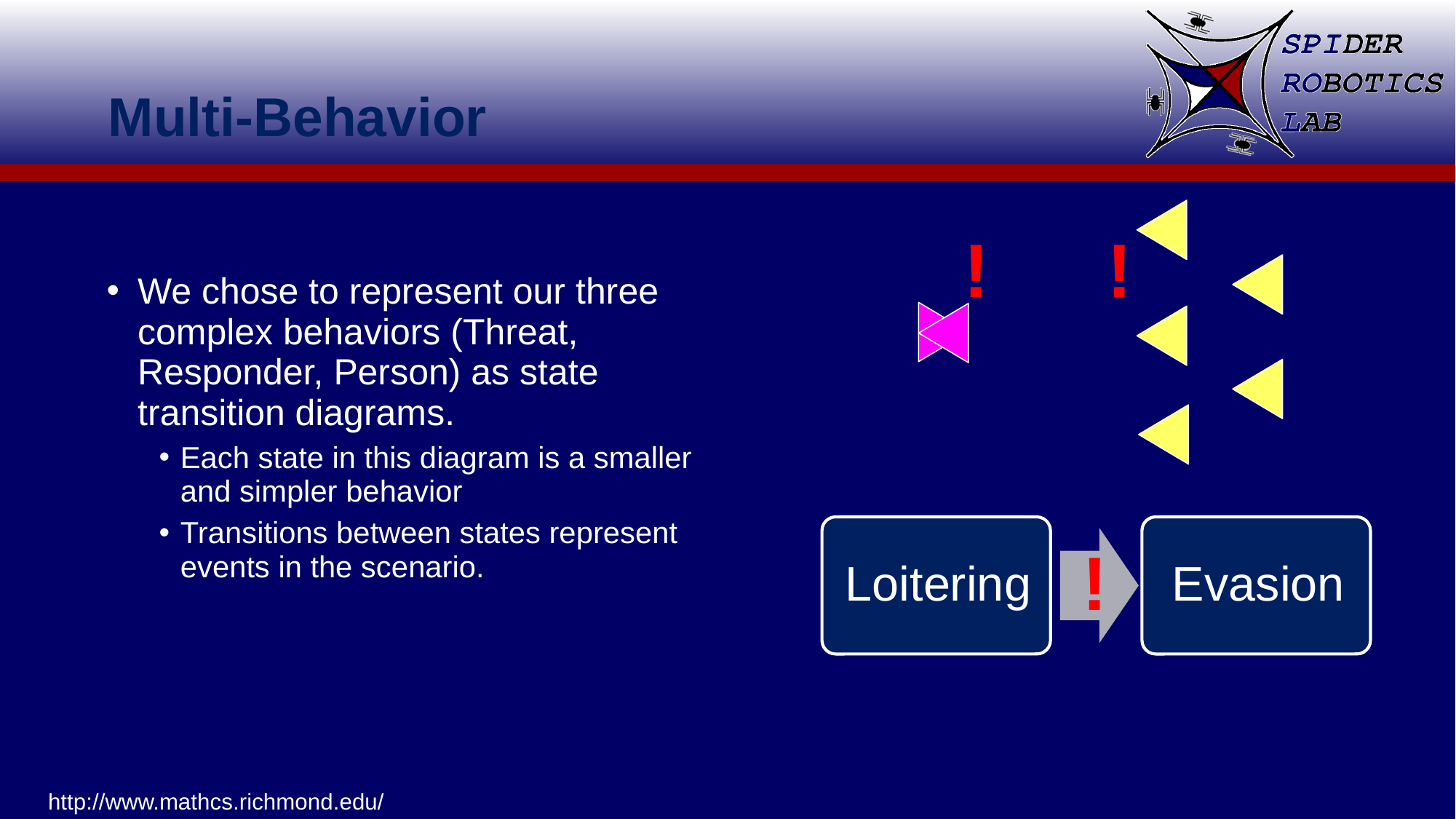

# Multi-Behavior

We chose to represent our three complex behaviors (Threat, Responder, Person) as state transition diagrams.
Each state in this diagram is a smaller and simpler behavior
Transitions between states represent events in the scenario.
!
!

Loitering

Evasion
!